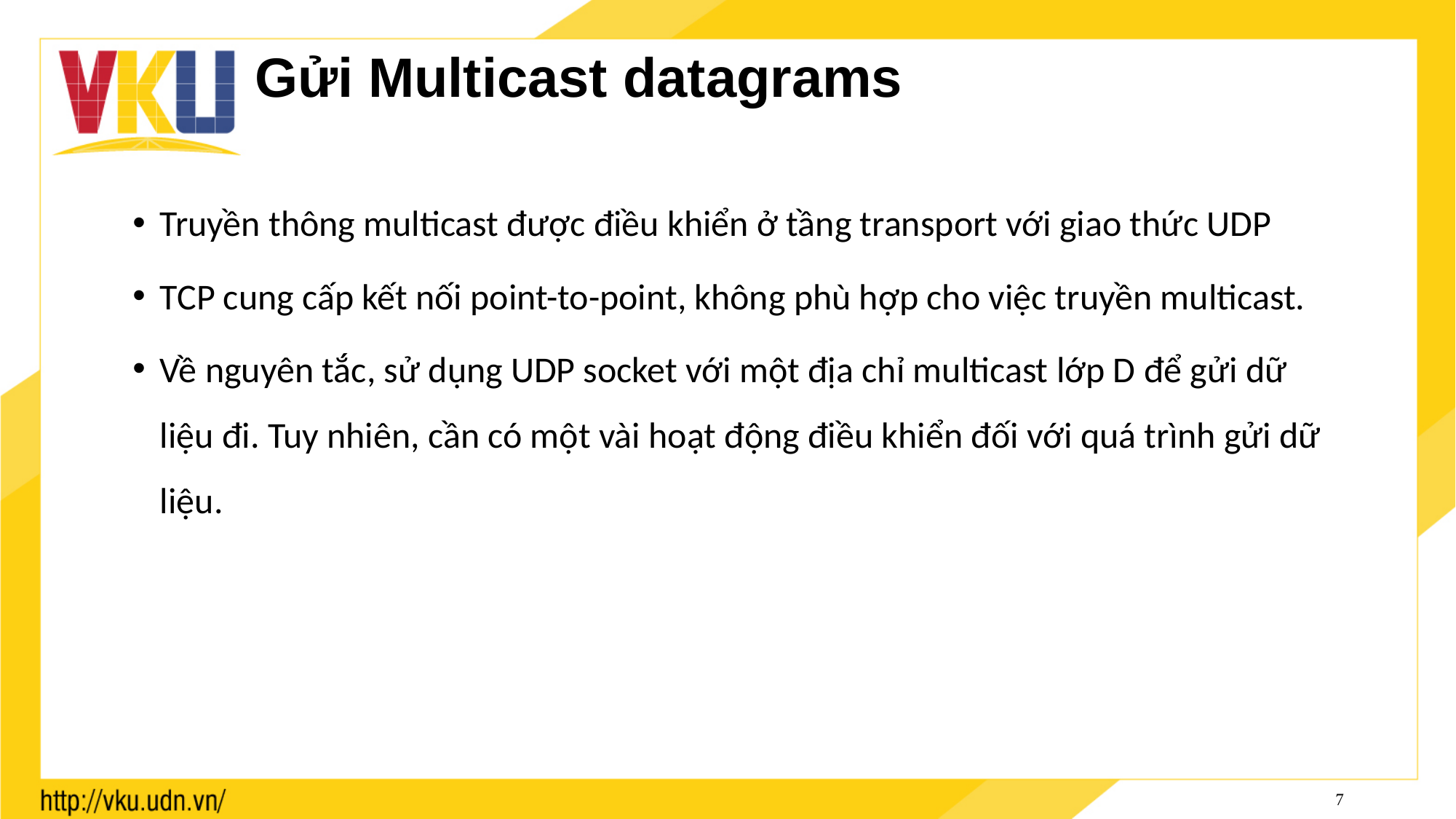

# Gửi Multicast datagrams
Truyền thông multicast được điều khiển ở tầng transport với giao thức UDP
TCP cung cấp kết nối point-to-point, không phù hợp cho việc truyền multicast.
Về nguyên tắc, sử dụng UDP socket với một địa chỉ multicast lớp D để gửi dữ liệu đi. Tuy nhiên, cần có một vài hoạt động điều khiển đối với quá trình gửi dữ liệu.

7